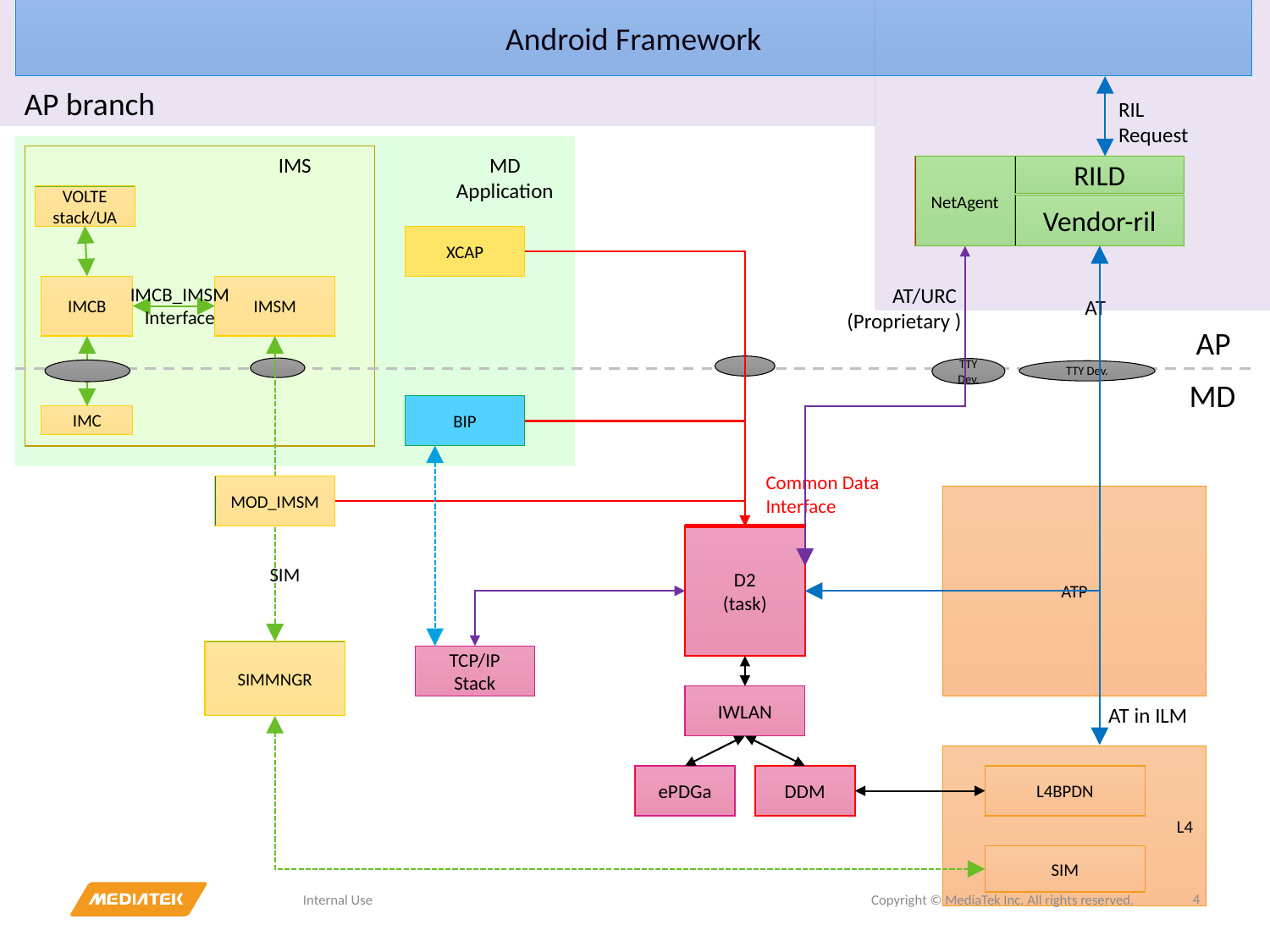

Android Framework

AP branch
RIL Request

IMS
MD Application
NetAgent
RILD
VOLTE stack/UA
Vendor-ril
XCAP
IMCB
IMCB_IMSM
Interface
IMSM
AT/URC
(Proprietary )
AT
AP

TTY Dev.

TTY Dev.
MD
BIP
IMC
Common Data Interface
MOD_IMSM
ATP
D2
(task)
SIM
SIMMNGR
TCP/IP
Stack
IWLAN
AT in ILM
L4
ePDGa
DDM
L4BPDN
SIM
4
Internal Use
Copyright © MediaTek Inc. All rights reserved.